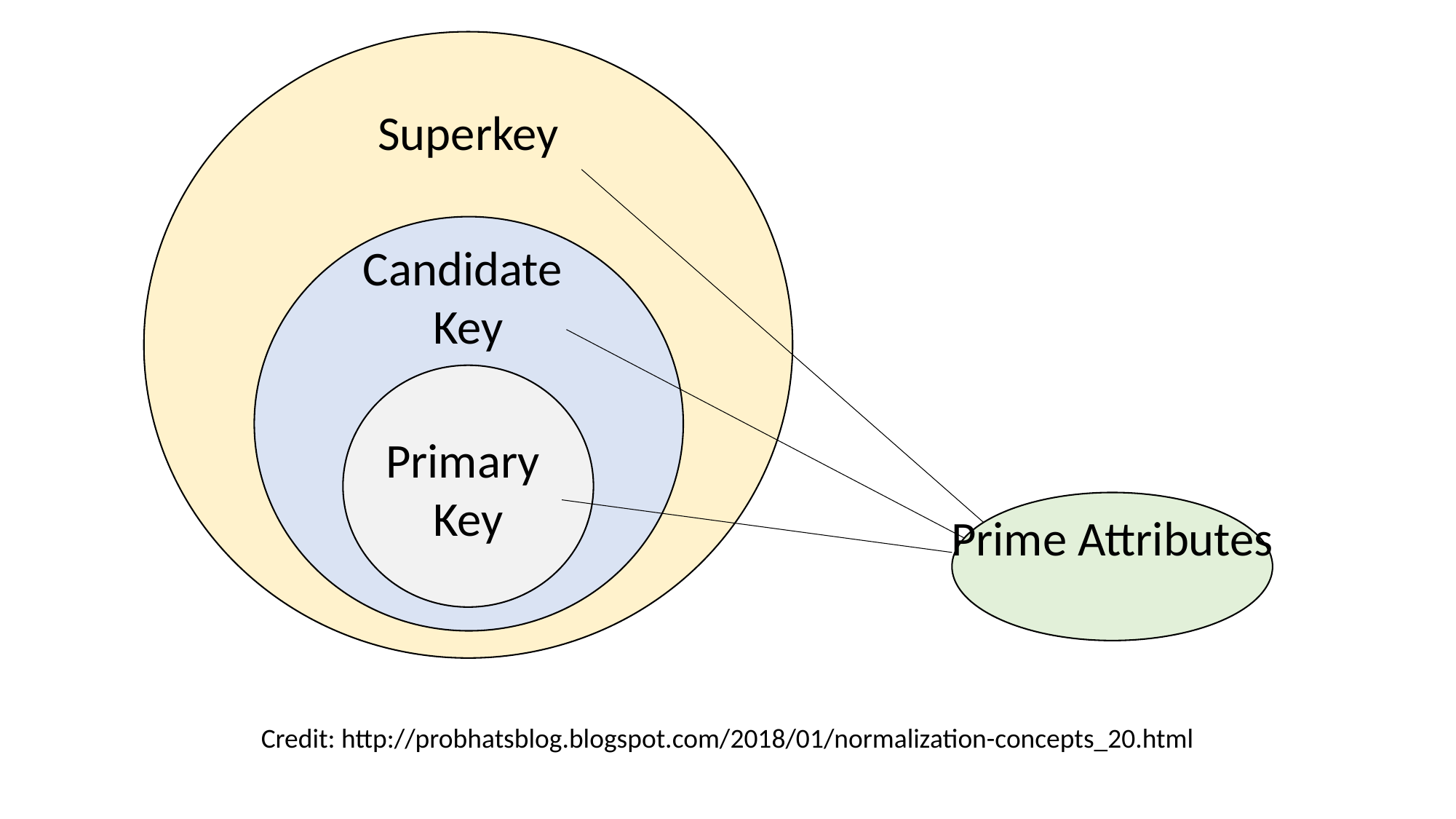

Superkey

Candidate
Key

Primary
Key

Prime Attributes
Credit: http://probhatsblog.blogspot.com/2018/01/normalization-concepts_20.html